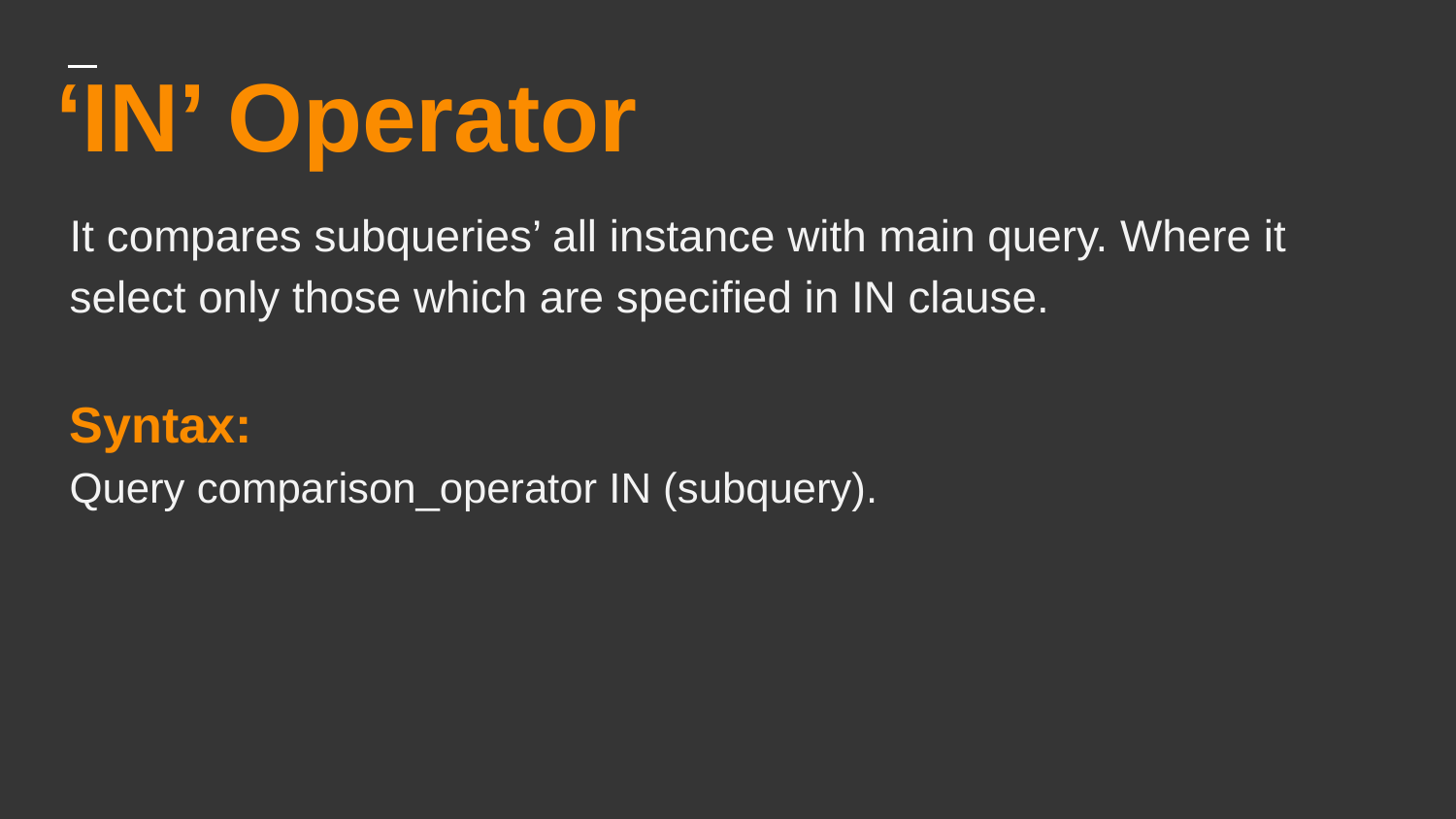

# ‘IN’ Operator
It compares subqueries’ all instance with main query. Where it select only those which are specified in IN clause.

Syntax:
Query comparison_operator IN (subquery).